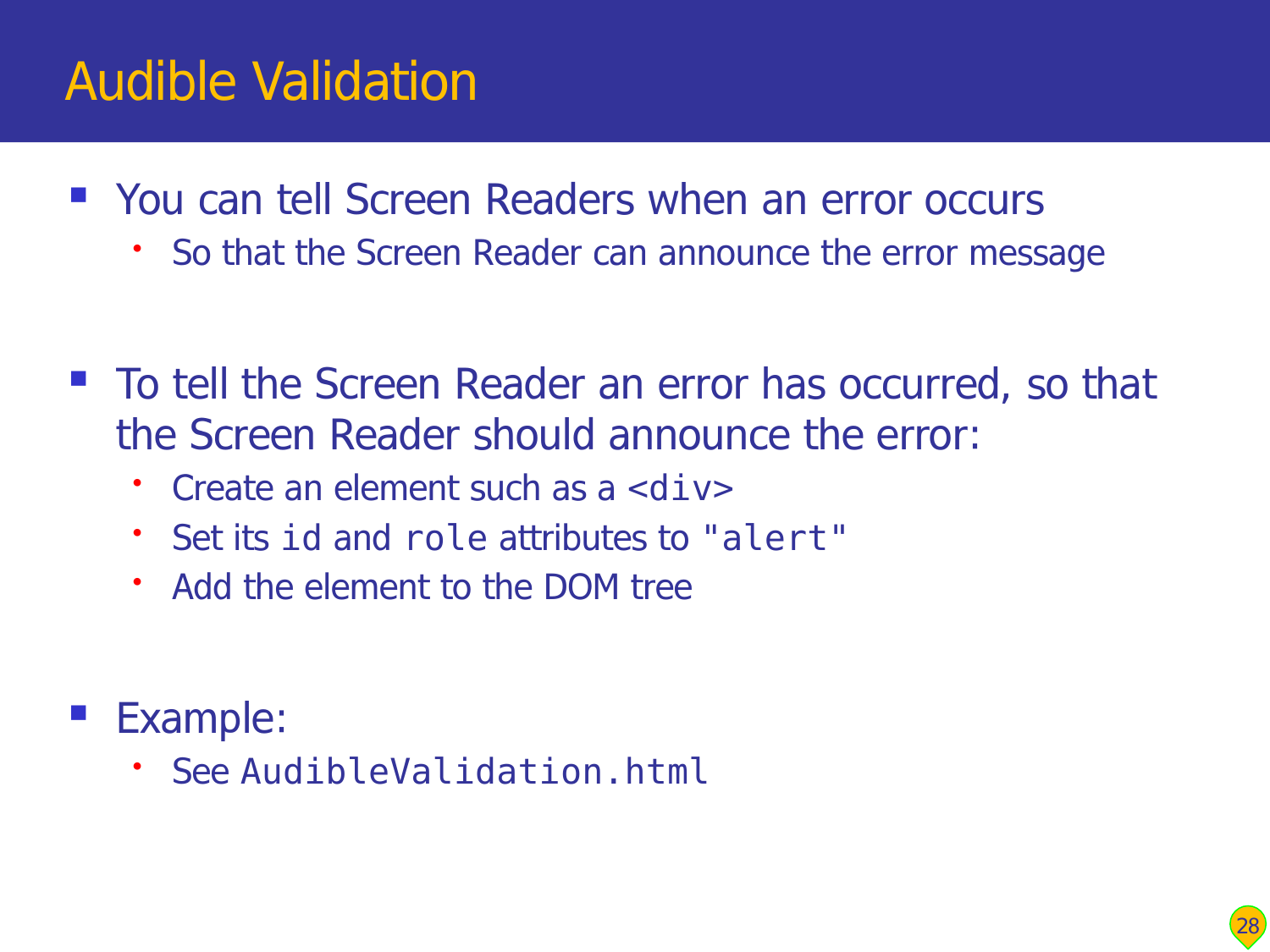

# Audible Validation
You can tell Screen Readers when an error occurs
So that the Screen Reader can announce the error message

To tell the Screen Reader an error has occurred, so that the Screen Reader should announce the error:
Create an element such as a <div>
Set its id and role attributes to "alert"
Add the element to the DOM tree

Example:
See AudibleValidation.html
28